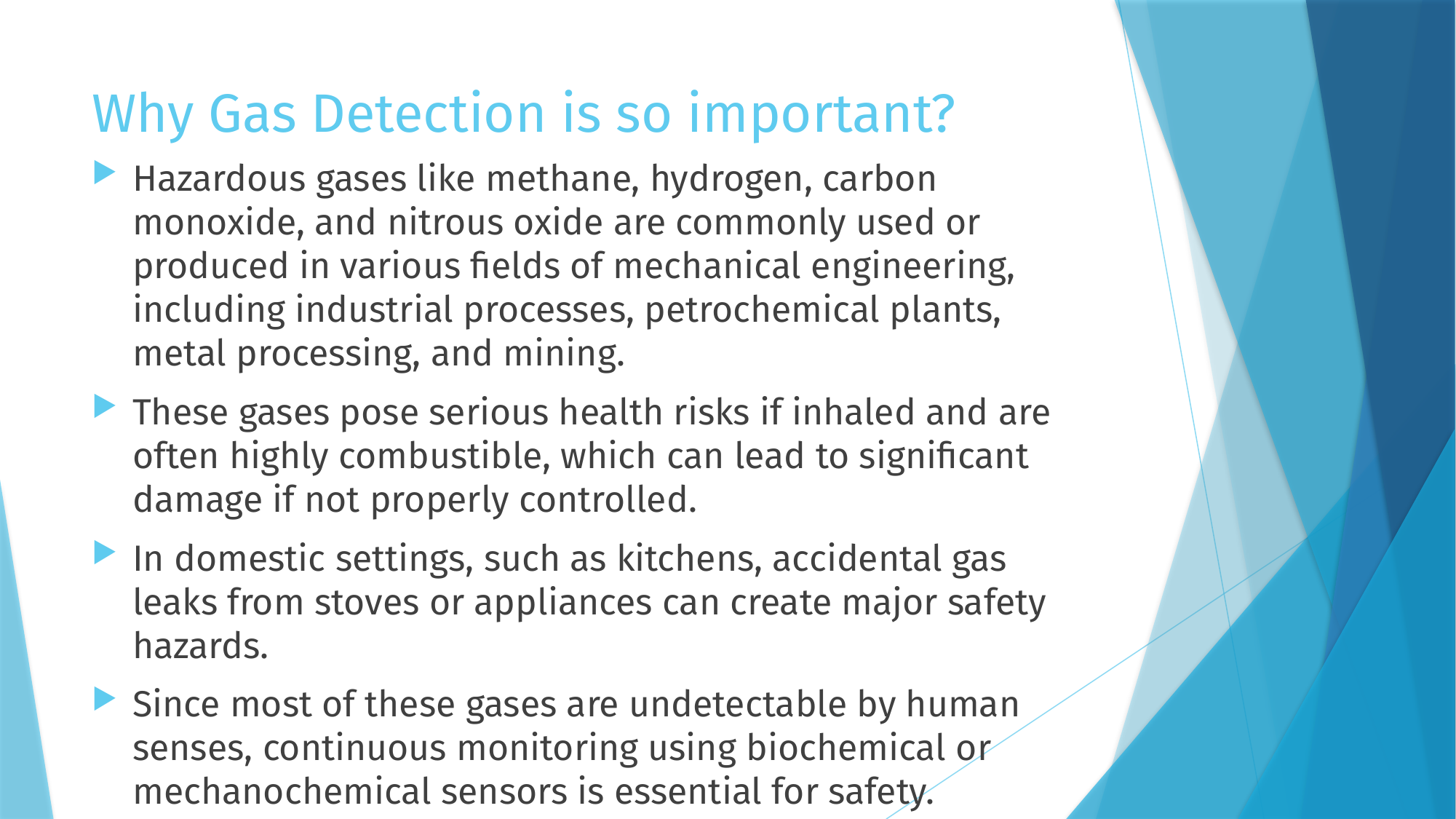

# Why Gas Detection is so important?
Hazardous gases like methane, hydrogen, carbon monoxide, and nitrous oxide are commonly used or produced in various fields of mechanical engineering, including industrial processes, petrochemical plants, metal processing, and mining.
These gases pose serious health risks if inhaled and are often highly combustible, which can lead to significant damage if not properly controlled.
In domestic settings, such as kitchens, accidental gas leaks from stoves or appliances can create major safety hazards.
Since most of these gases are undetectable by human senses, continuous monitoring using biochemical or mechanochemical sensors is essential for safety.